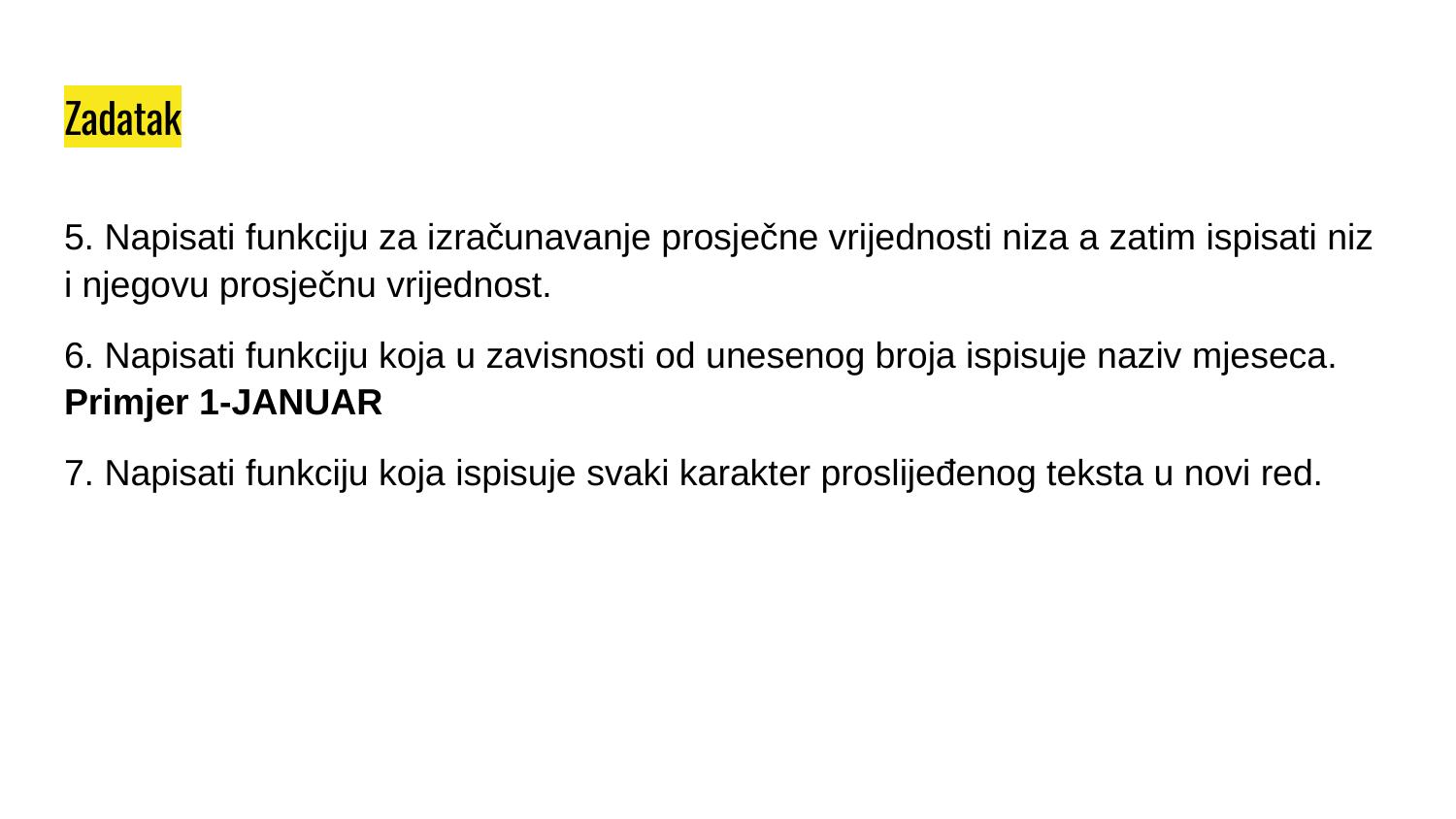

# Zadatak
5. Napisati funkciju za izračunavanje prosječne vrijednosti niza a zatim ispisati niz i njegovu prosječnu vrijednost.
6. Napisati funkciju koja u zavisnosti od unesenog broja ispisuje naziv mjeseca. Primjer 1-JANUAR
7. Napisati funkciju koja ispisuje svaki karakter proslijeđenog teksta u novi red.